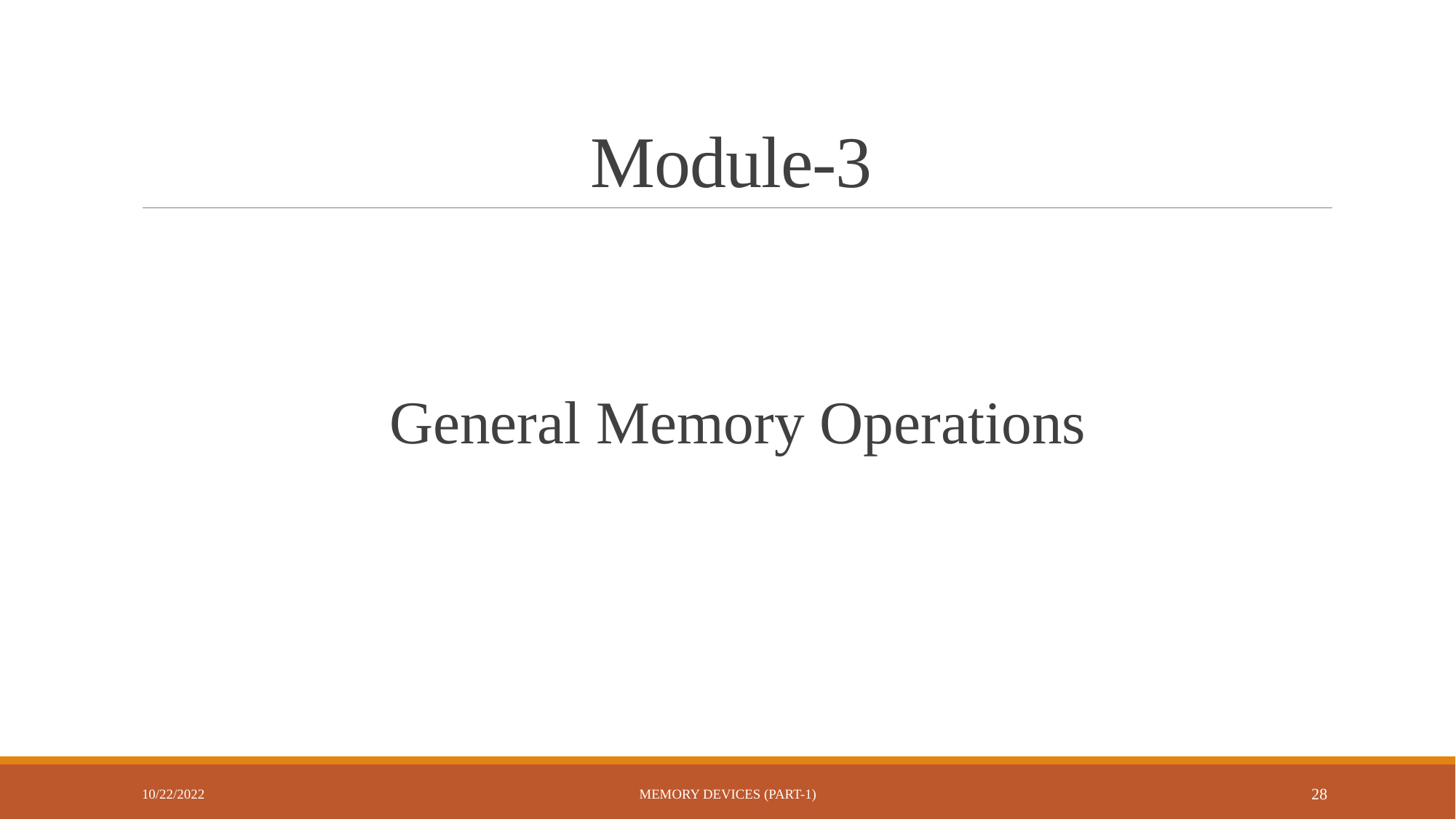

# Module-3

General Memory Operations
10/22/2022
Memory Devices (Part-1)
28